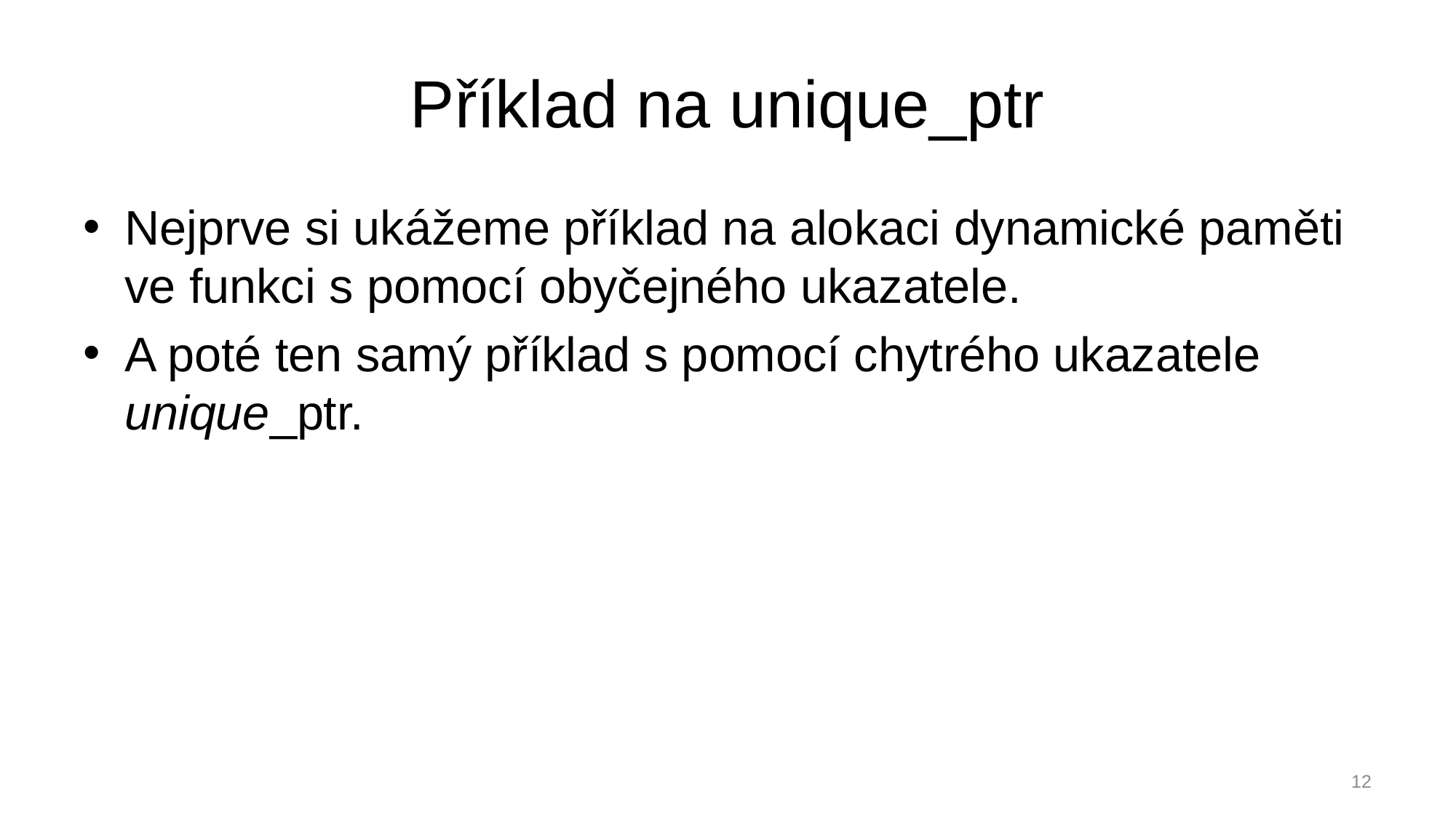

# Příklad na unique_ptr
Nejprve si ukážeme příklad na alokaci dynamické paměti ve funkci s pomocí obyčejného ukazatele.
A poté ten samý příklad s pomocí chytrého ukazatele unique_ptr.
12